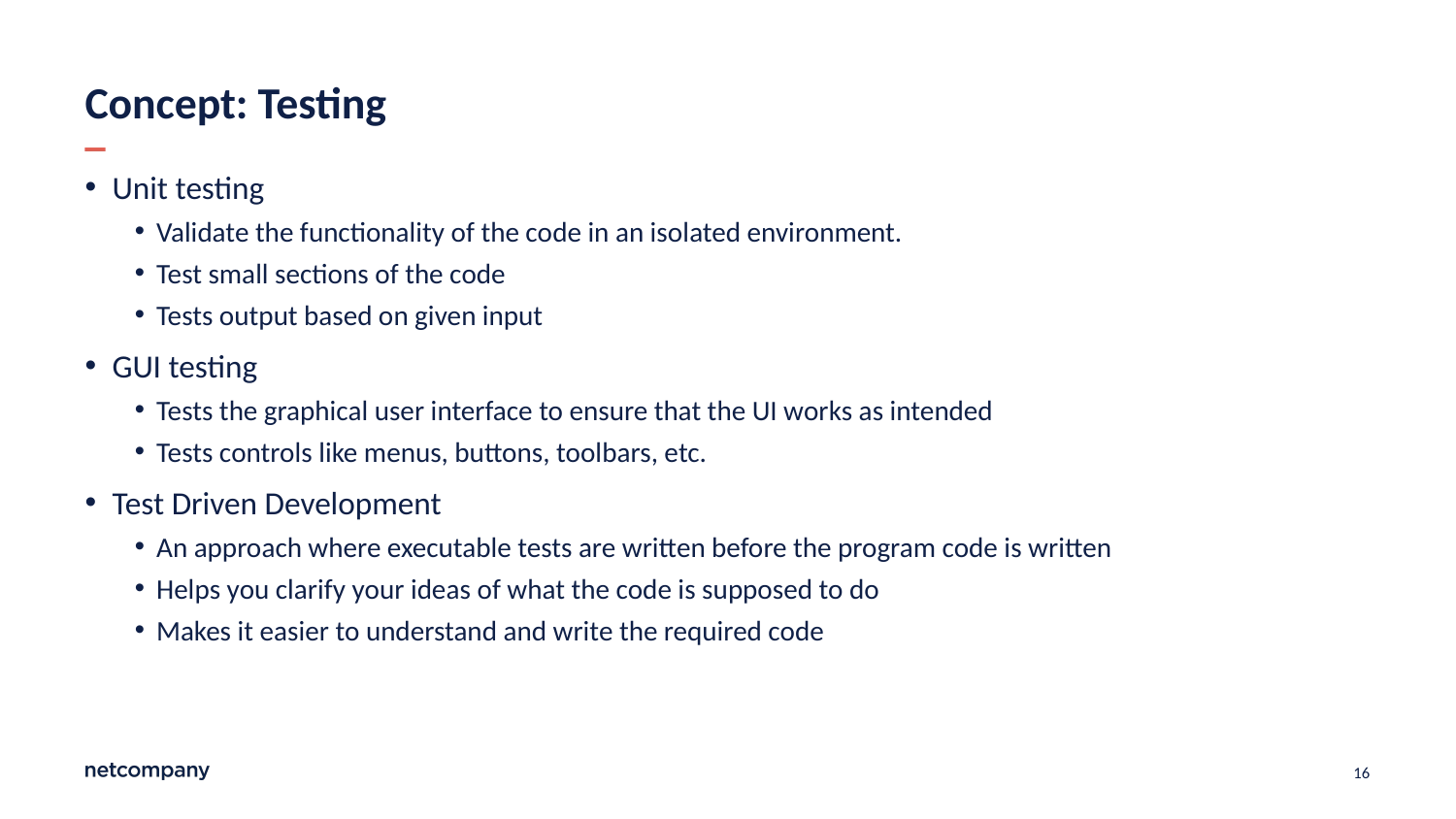

# Concept: Testing
Unit testing
Validate the functionality of the code in an isolated environment.
Test small sections of the code
Tests output based on given input
GUI testing
Tests the graphical user interface to ensure that the UI works as intended
Tests controls like menus, buttons, toolbars, etc.
Test Driven Development
An approach where executable tests are written before the program code is written
Helps you clarify your ideas of what the code is supposed to do
Makes it easier to understand and write the required code